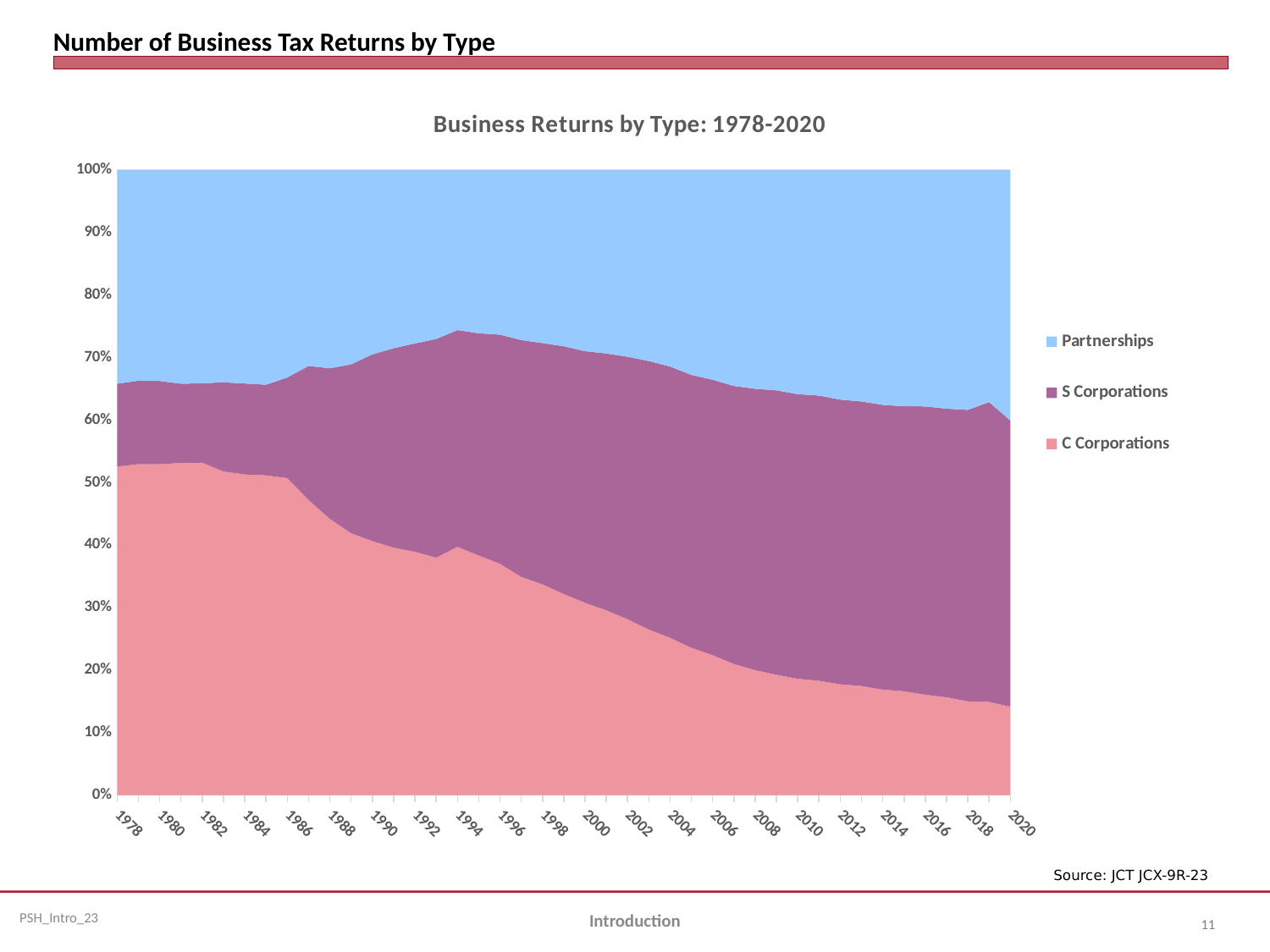

# Number of Business Tax Returns by Type

### Chart: Business Returns by Type: 1978-2020

| Category | C Corporations | S Corporations | Partnerships |
|---|---|---|---|
| 1978 | 1898100.0 | 478679.0 | 1234157.0 |
| 1979 | 2041887.0 | 514907.0 | 1299593.0 |
| 1980 | 2165149.0 | 545389.0 | 1379654.0 |
| 1981 | 2270931.0 | 541489.0 | 1460502.0 |
| 1982 | 2361714.0 | 564219.0 | 1514212.0 |
| 1983 | 2350804.0 | 648267.0 | 1541539.0 |
| 1984 | 2469404.0 | 701339.0 | 1643581.0 |
| 1985 | 2552470.0 | 724749.0 | 1713603.0 |
| 1986 | 2602301.0 | 826214.0 | 1702952.0 |
| 1987 | 2484228.0 | 1127905.0 | 1648035.0 |
| 1988 | 2305598.0 | 1257191.0 | 1654245.0 |
| 1989 | 2204896.0 | 1422967.0 | 1635164.0 |
| 1990 | 2141558.0 | 1575092.0 | 1553529.0 |
| 1991 | 2105200.0 | 1696927.0 | 1515345.0 |
| 1992 | 2083652.0 | 1785371.0 | 1484752.0 |
| 1993 | 2063124.0 | 1901505.0 | 1467567.0 |
| 1994 | 2318614.0 | 2023754.0 | 1493963.0 |
| 1995 | 2321048.0 | 2153119.0 | 1580900.0 |
| 1996 | 2326954.0 | 2304416.0 | 1654256.0 |
| 1997 | 2257829.0 | 2452254.0 | 1758627.0 |
| 1998 | 2260757.0 | 2588081.0 | 1855348.0 |
| 1999 | 2210129.0 | 2725775.0 | 1936919.0 |
| 2000 | 2184795.0 | 2860478.0 | 2057500.0 |
| 2001 | 2149105.0 | 2986486.0 | 2132117.0 |
| 2002 | 2112230.0 | 3154377.0 | 2242169.0 |
| 2003 | 2059631.0 | 3341606.0 | 2375375.0 |
| 2004 | 2039631.0 | 3518334.0 | 2546877.0 |
| 2005 | 1987171.0 | 3684086.0 | 2763625.0 |
| 2006 | 1968032.0 | 3872766.0 | 2947116.0 |
| 2007 | 1878956.0 | 3989893.0 | 3096334.0 |
| 2008 | 1797278.0 | 4049943.0 | 3146006.0 |
| 2009 | 1729984.0 | 4094562.0 | 3168728.0 |
| 2010 | 1686171.0 | 4127554.0 | 3248481.0 |
| 2011 | 1664553.0 | 4158572.0 | 3285177.0 |
| 2012 | 1635369.0 | 4205452.0 | 3388561.0 |
| 2013 | 1629895.0 | 4257909.0 | 3460699.0 |
| 2014 | 1621366.0 | 4380125.0 | 3611255.0 |
| 2015 | 1632229.0 | 4487336.0 | 3715187.0 |
| 2016 | 1596634.0 | 4592042.0 | 3763117.0 |
| 2017 | 1599430.0 | 4725684.0 | 3905335.0 |
| 2018 | 1567138.0 | 4874996.0 | 4010200.0 |
| 2019 | 1533396.0 | 4940351.0 | 3821470.0 |
| 2020 | 1509409.0 | 4892722.0 | 4280690.0 |
Source: JCT JCX-9R-23
Introduction
11